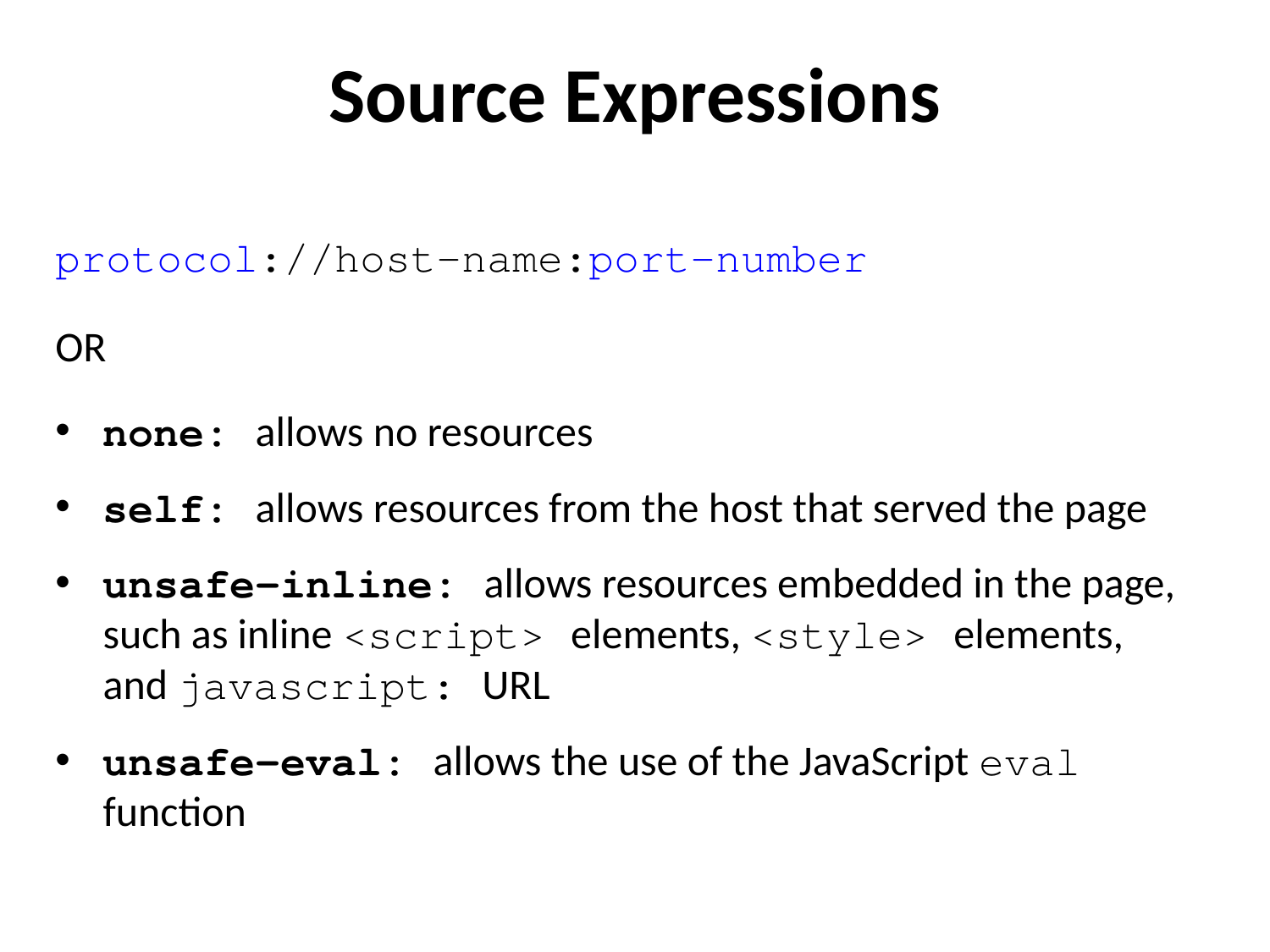

Source Expressions
protocol://host-name:port-number

OR
none: allows no resources

self: allows resources from the host that served the page

unsafe-inline: allows resources embedded in the page, such as inline <script> elements, <style> elements, and javascript: URL

unsafe-eval: allows the use of the JavaScript eval function